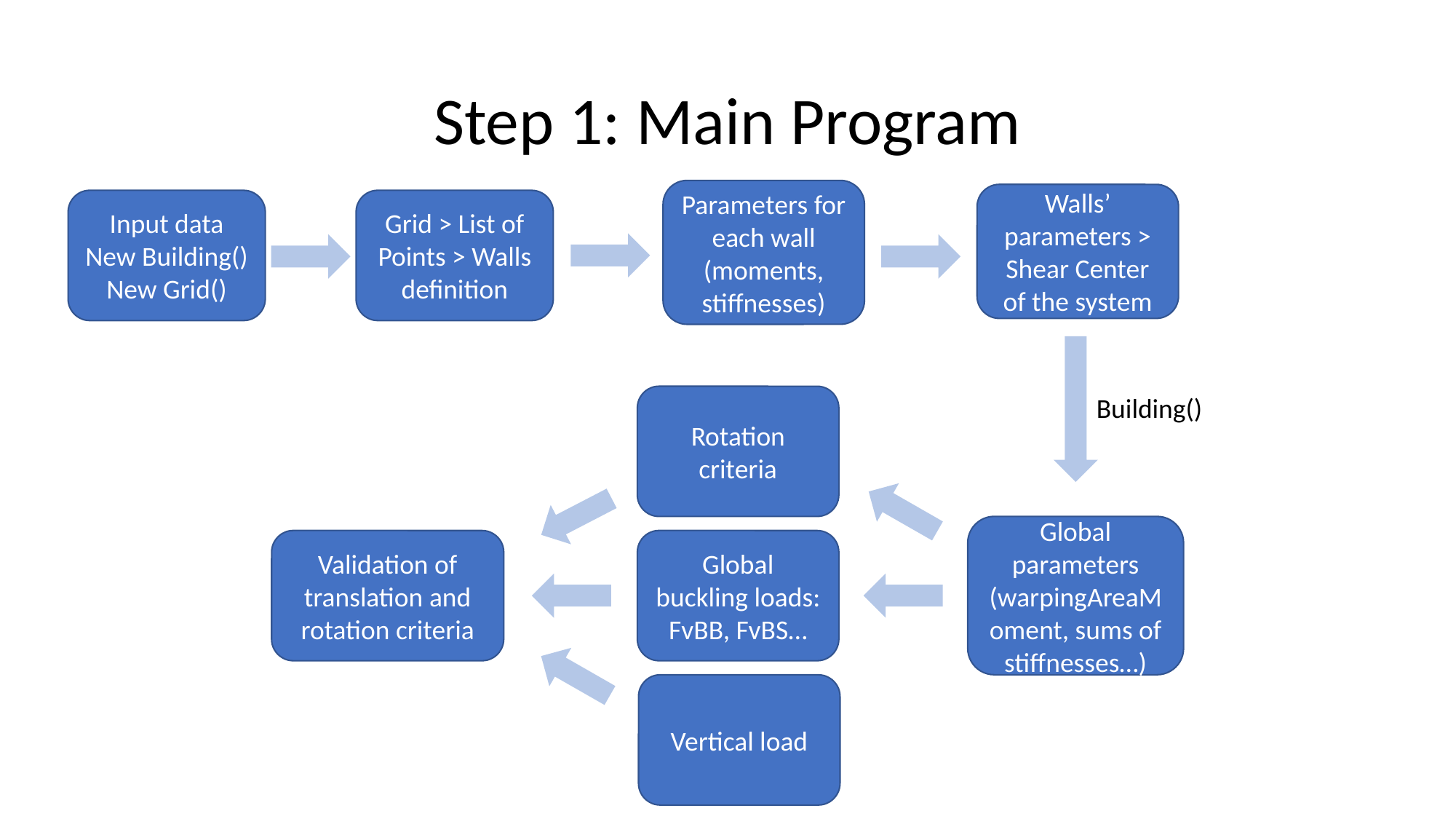

# Step 1: Main Program
Parameters for each wall (moments, stiffnesses)
Walls’ parameters > Shear Center of the system
Input data
New Building()
New Grid()
Grid > List of Points > Walls definition

Building()
Rotation criteria

Global parameters (warpingAreaMoment, sums of stiffnesses…)
Validation of translation and rotation criteria
Global buckling loads:
FvBB, FvBS…

Vertical load